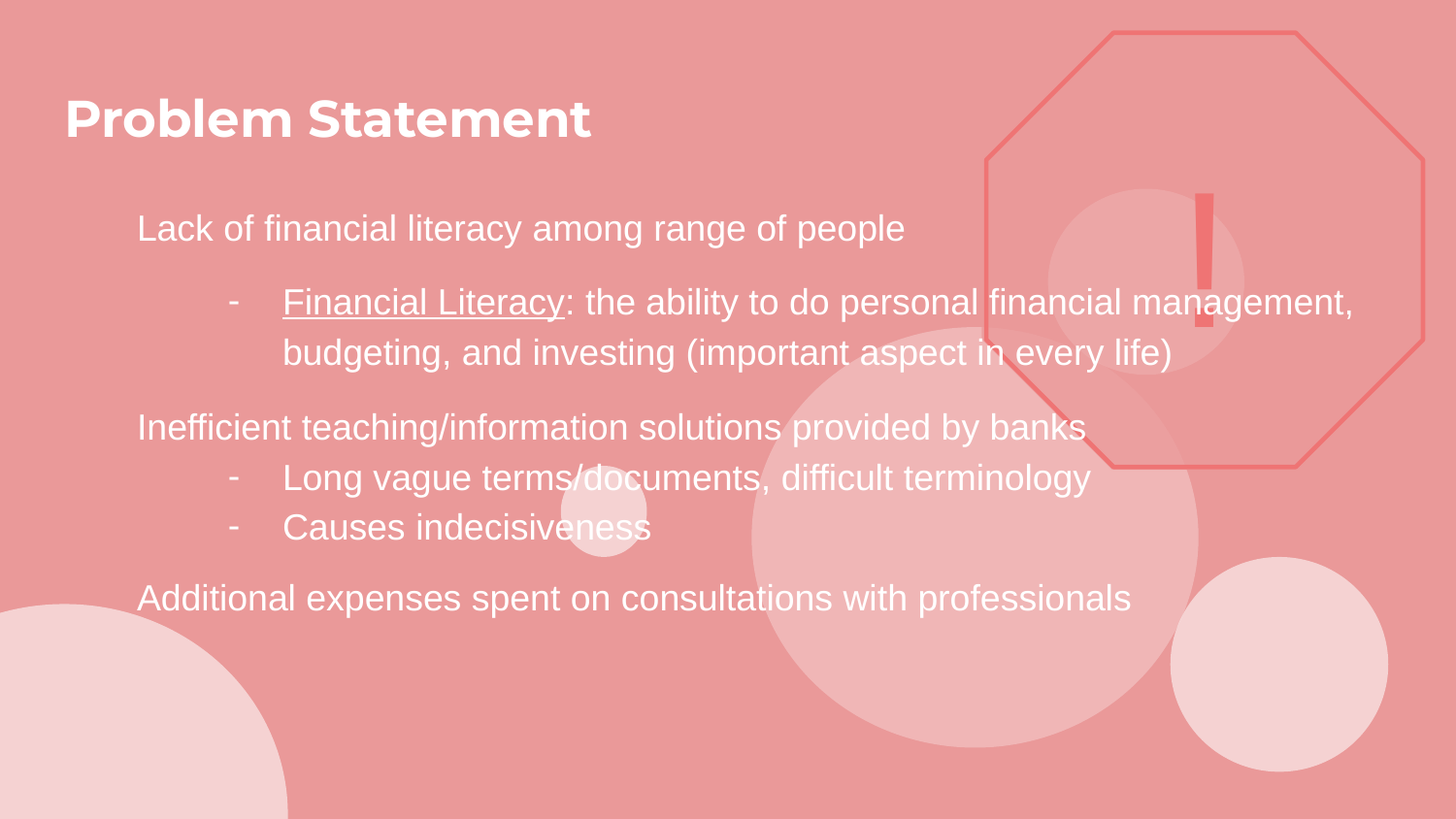

!
# Problem Statement
Lack of financial literacy among range of people
Financial Literacy: the ability to do personal financial management, budgeting, and investing (important aspect in every life)
Inefficient teaching/information solutions provided by banks
Long vague terms/documents, difficult terminology
Causes indecisiveness
Additional expenses spent on consultations with professionals